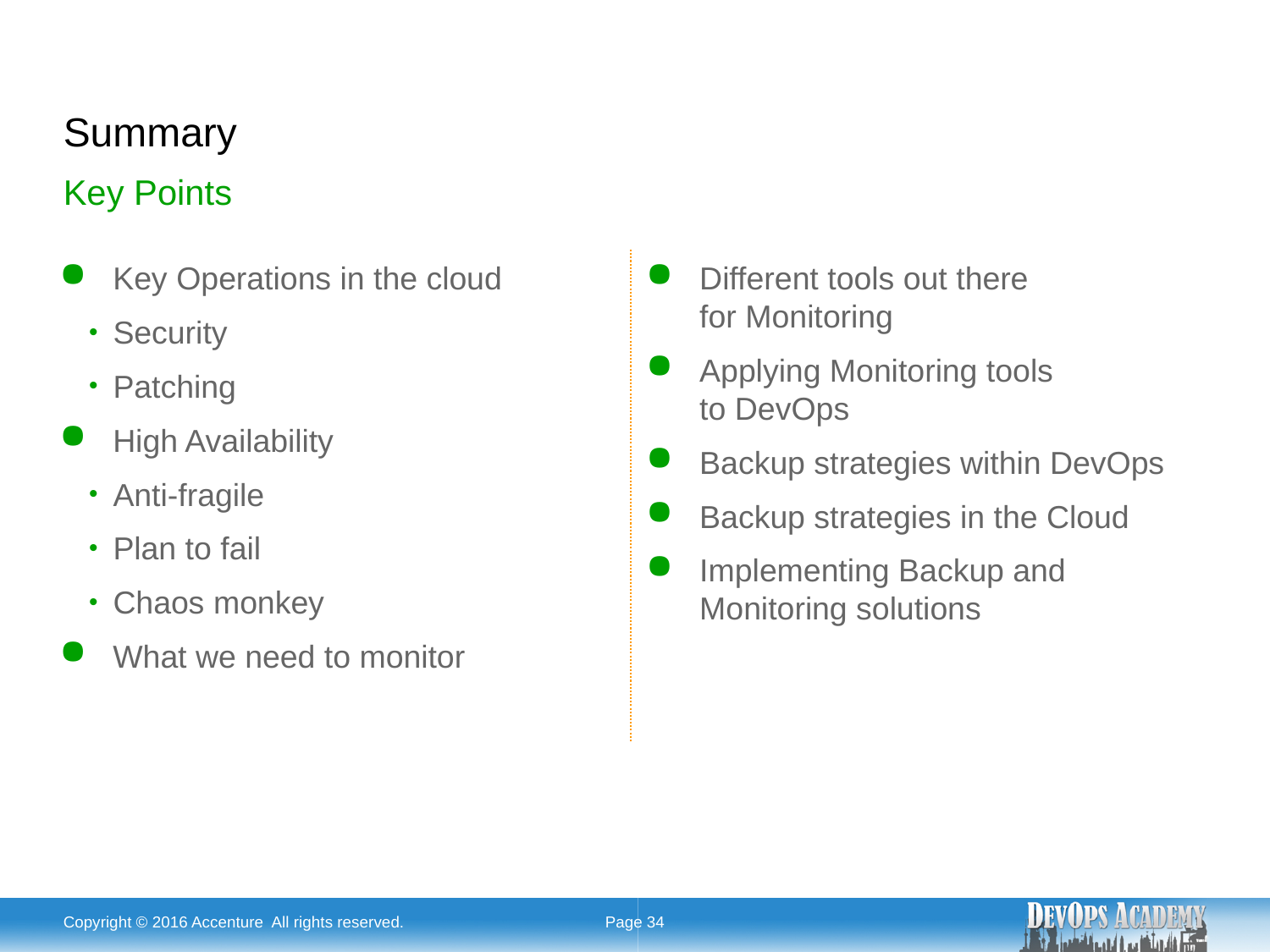

# Summary
Key Points
Key Operations in the cloud
Security
Patching
High Availability
Anti-fragile
Plan to fail
Chaos monkey
What we need to monitor
Different tools out there
for Monitoring
Applying Monitoring tools
to DevOps
Backup strategies within DevOps
Backup strategies in the Cloud
Implementing Backup and Monitoring solutions
Copyright © 2016 Accenture  All rights reserved.
Page 34